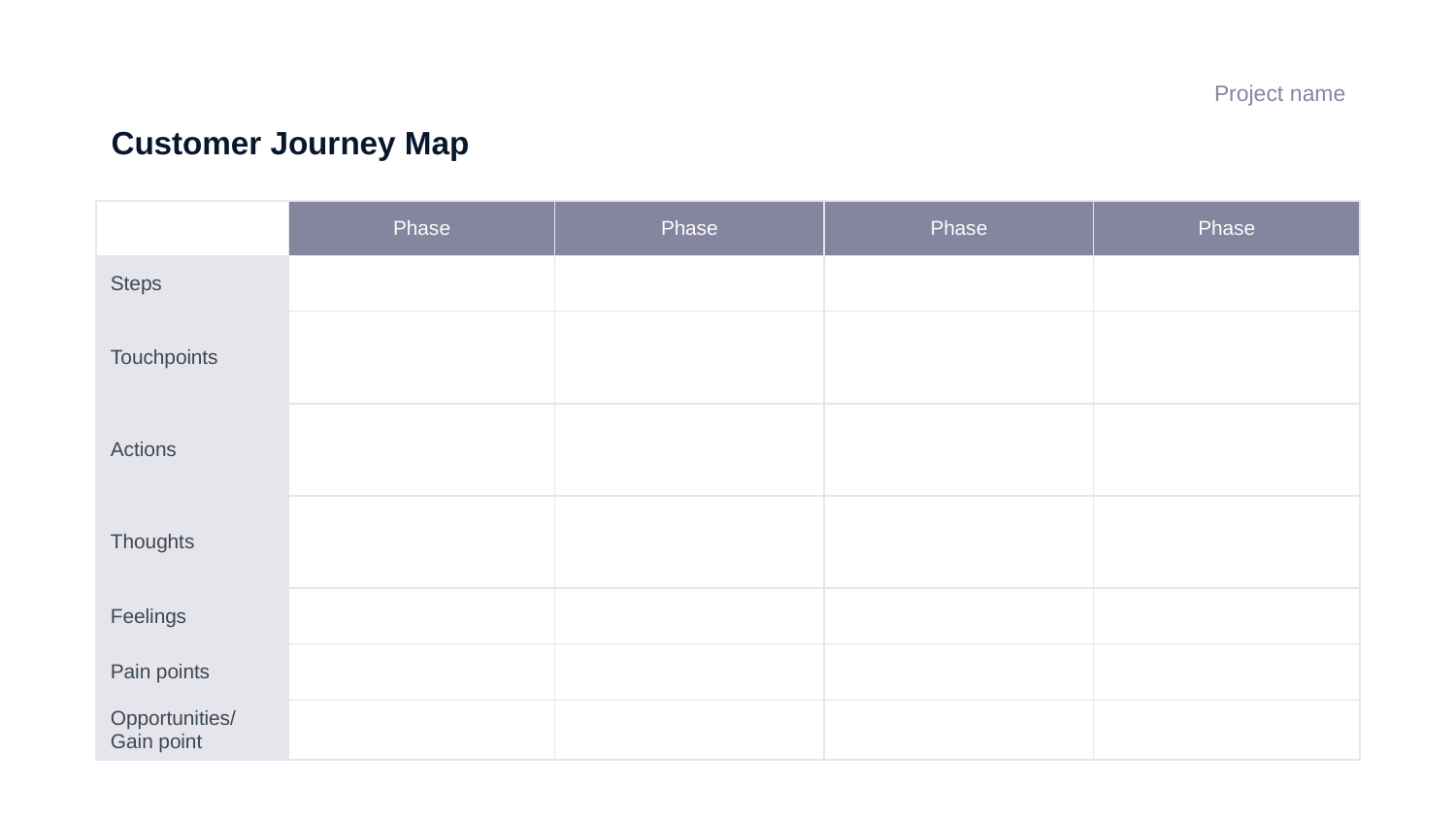

Project name
# Customer Journey Map
|  | Phase | Phase | Phase | Phase |
| --- | --- | --- | --- | --- |
| Steps |  |  |  |  |
| Touchpoints |  |  |  |  |
| Actions |  |  |  |  |
| Thoughts |  |  |  |  |
| Feelings |  |  |  |  |
| Pain points |  |  |  |  |
| Opportunities/Gain point |  |  |  |  |